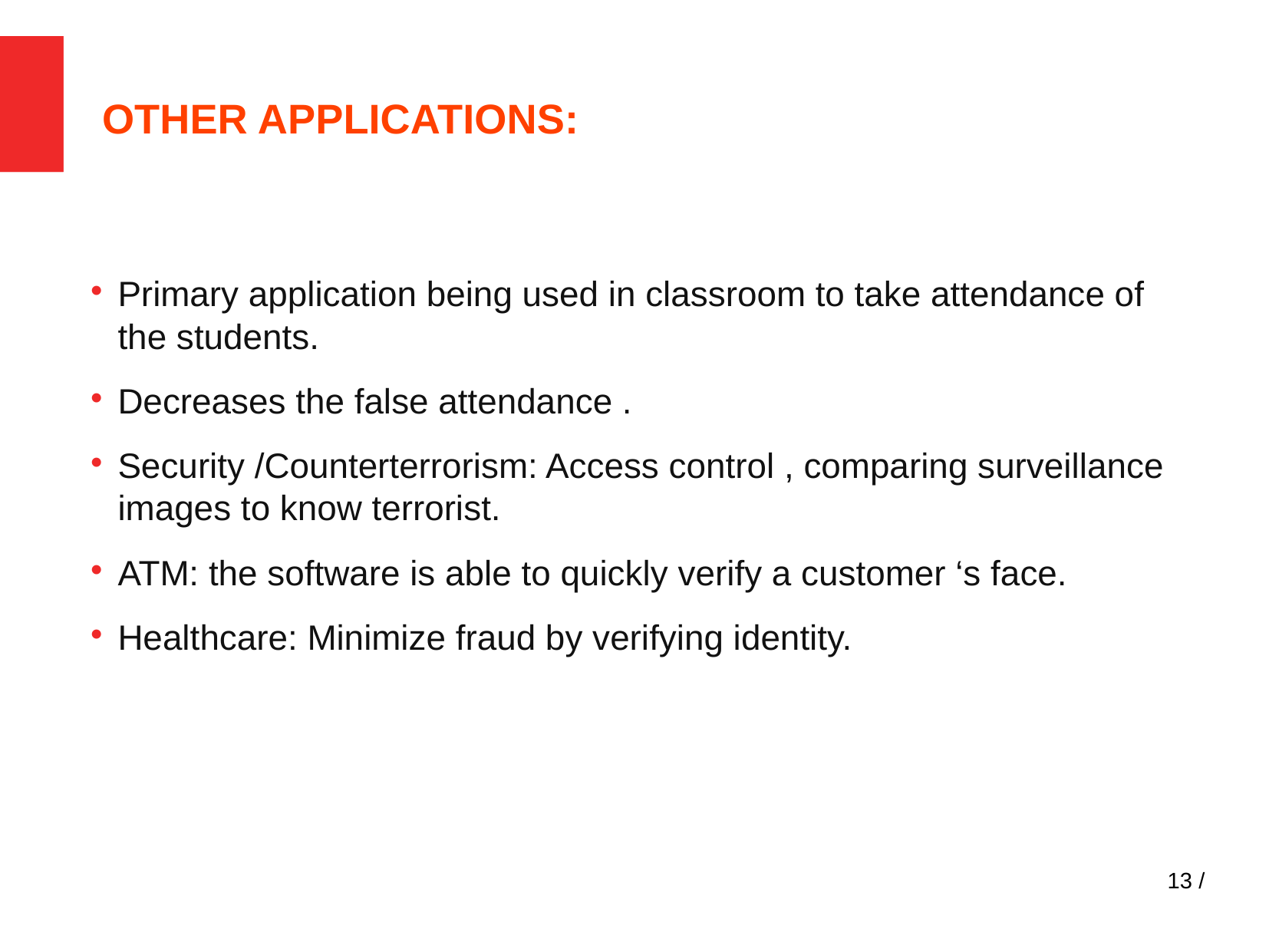

OTHER APPLICATIONS:
Primary application being used in classroom to take attendance of the students.
Decreases the false attendance .
Security /Counterterrorism: Access control , comparing surveillance images to know terrorist.
ATM: the software is able to quickly verify a customer ‘s face.
Healthcare: Minimize fraud by verifying identity.
13 /